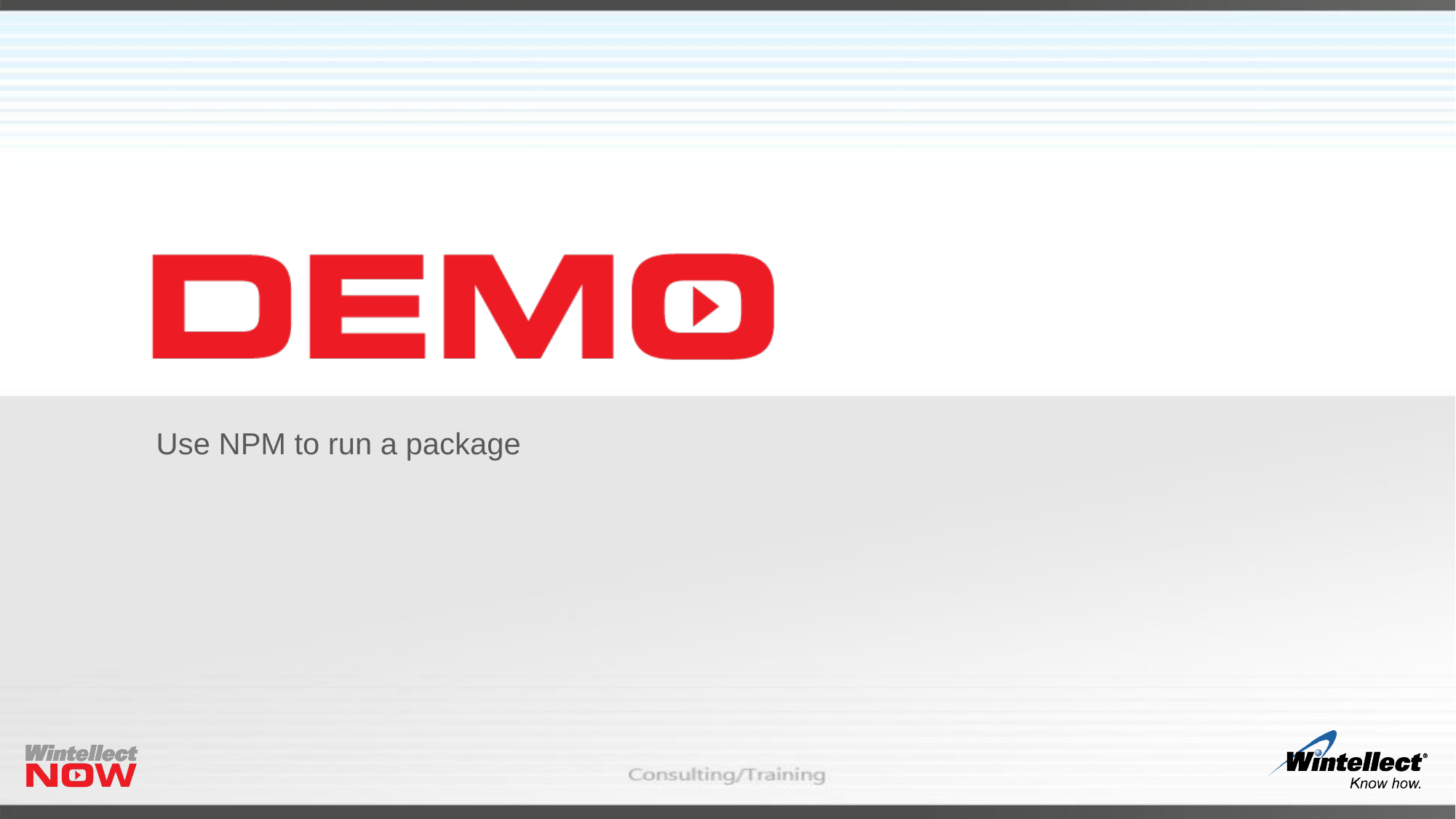

# Use NPM to run a package